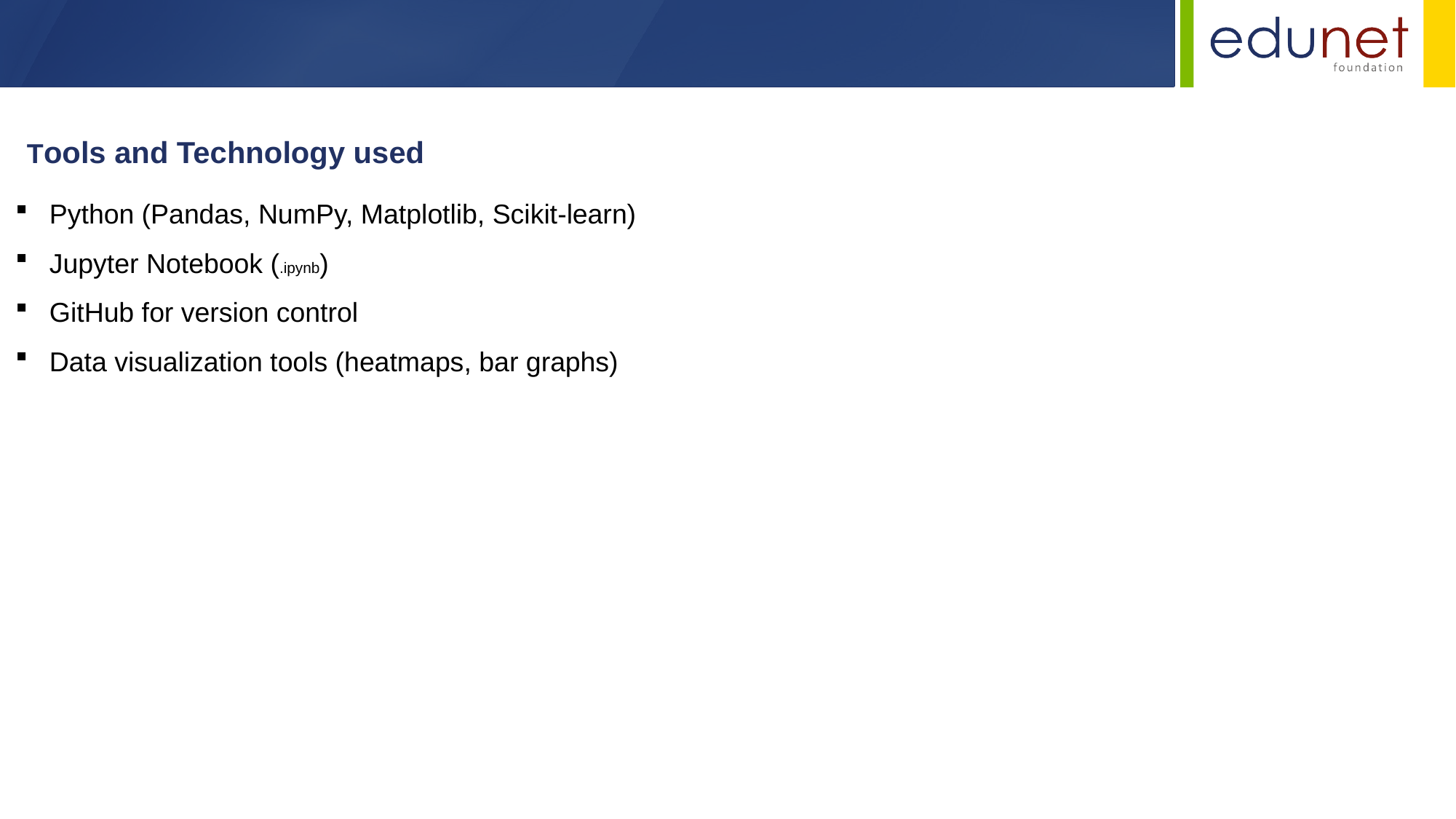

Python (Pandas, NumPy, Matplotlib, Scikit-learn)
Jupyter Notebook (.ipynb)
GitHub for version control
Data visualization tools (heatmaps, bar graphs)
Tools and Technology used